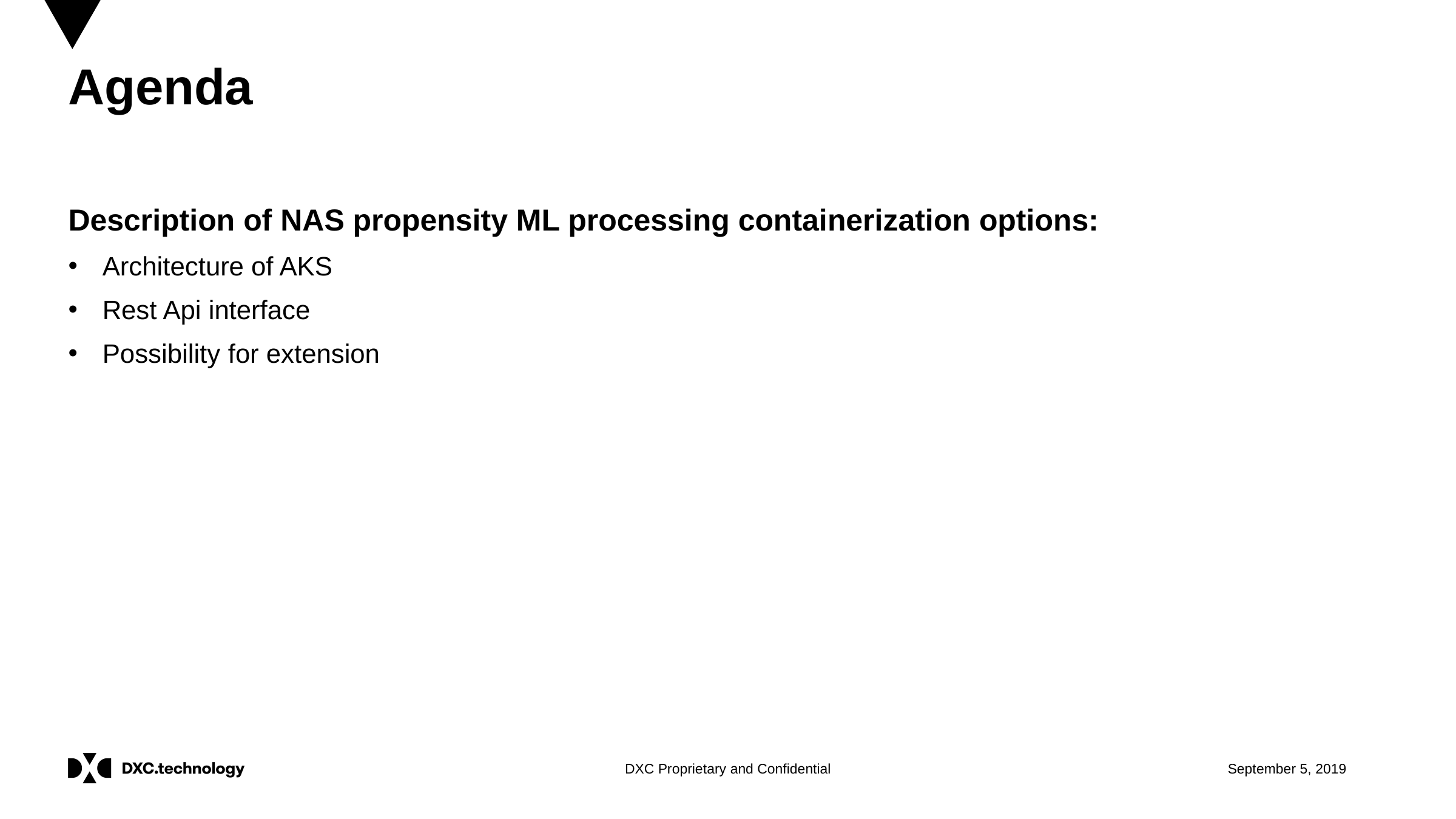

# Agenda
Description of NAS propensity ML processing containerization options:
Architecture of AKS
Rest Api interface
Possibility for extension

2